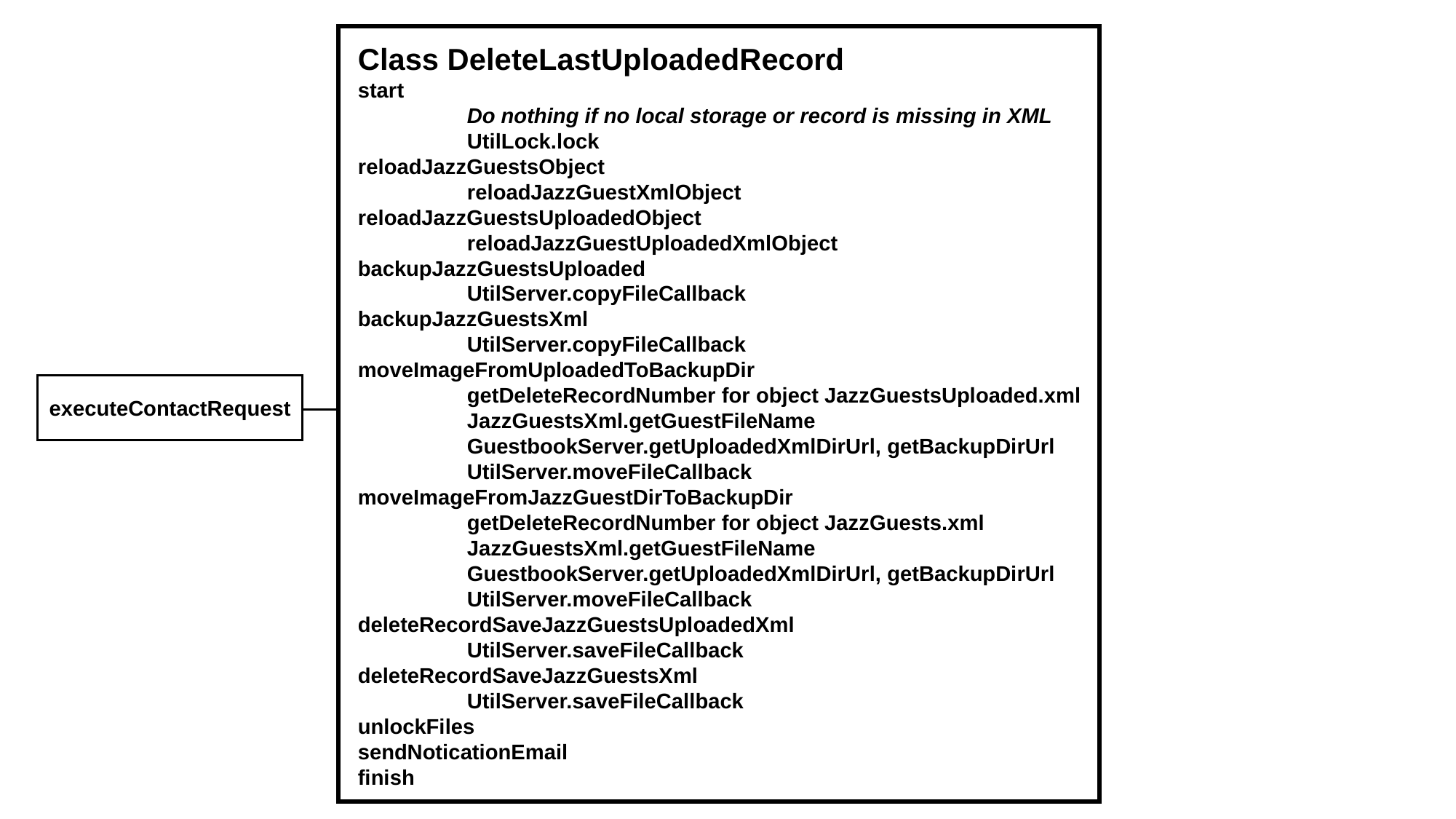

Class DeleteLastUploadedRecord
start
	Do nothing if no local storage or record is missing in XML
	UtilLock.lock
reloadJazzGuestsObject
	reloadJazzGuestXmlObject
reloadJazzGuestsUploadedObject
	reloadJazzGuestUploadedXmlObject
backupJazzGuestsUploaded
	UtilServer.copyFileCallback
backupJazzGuestsXml
	UtilServer.copyFileCallback
moveImageFromUploadedToBackupDir
	getDeleteRecordNumber for object JazzGuestsUploaded.xml
	JazzGuestsXml.getGuestFileName
	GuestbookServer.getUploadedXmlDirUrl, getBackupDirUrl
	UtilServer.moveFileCallback
moveImageFromJazzGuestDirToBackupDir
	getDeleteRecordNumber for object JazzGuests.xml
	JazzGuestsXml.getGuestFileName
	GuestbookServer.getUploadedXmlDirUrl, getBackupDirUrl
	UtilServer.moveFileCallback
deleteRecordSaveJazzGuestsUploadedXml
	UtilServer.saveFileCallback
deleteRecordSaveJazzGuestsXml
	UtilServer.saveFileCallback
unlockFiles
sendNoticationEmail
finish

executeContactRequest